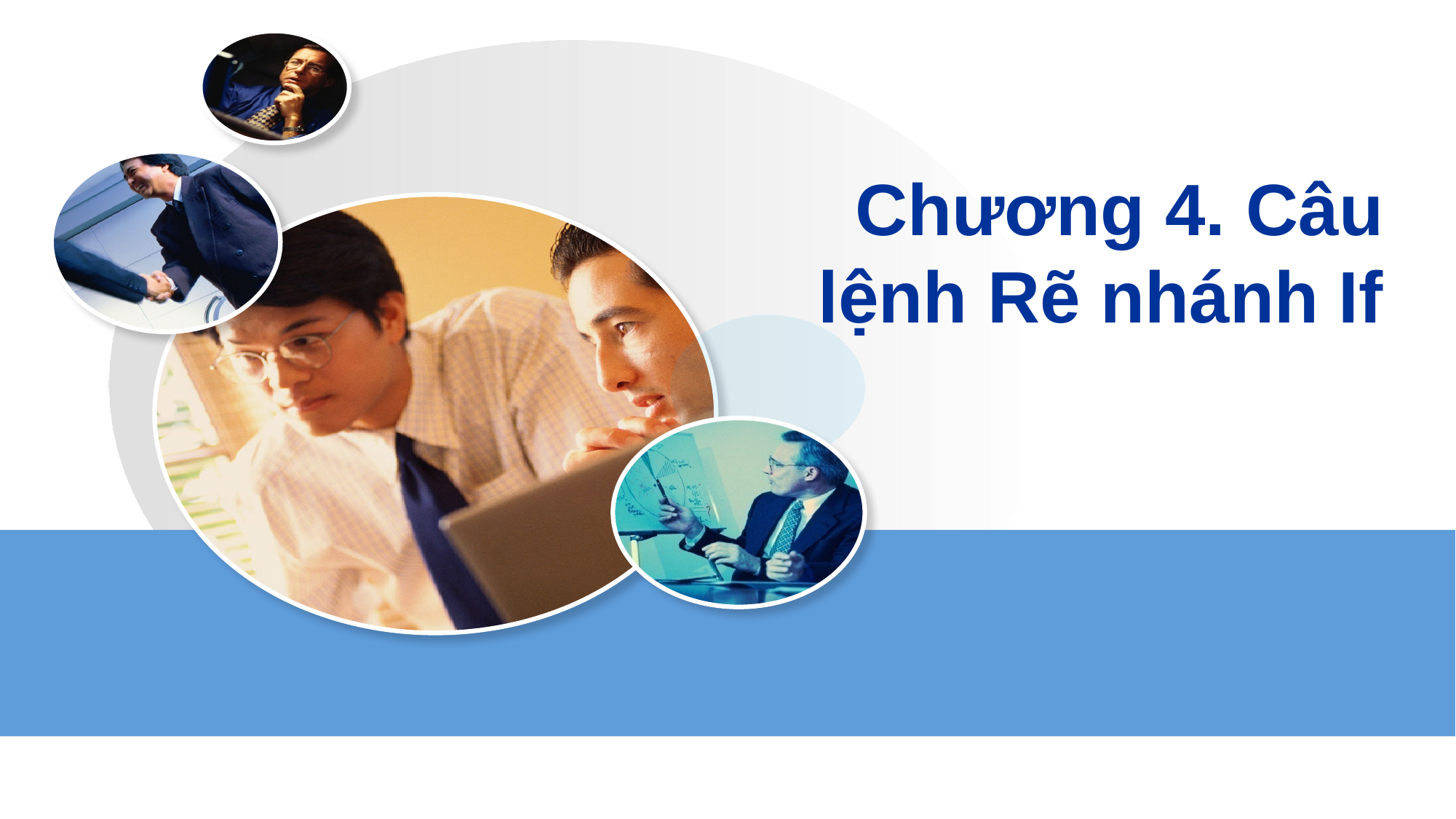

# Chương 4. Câu lệnh Rẽ nhánh If